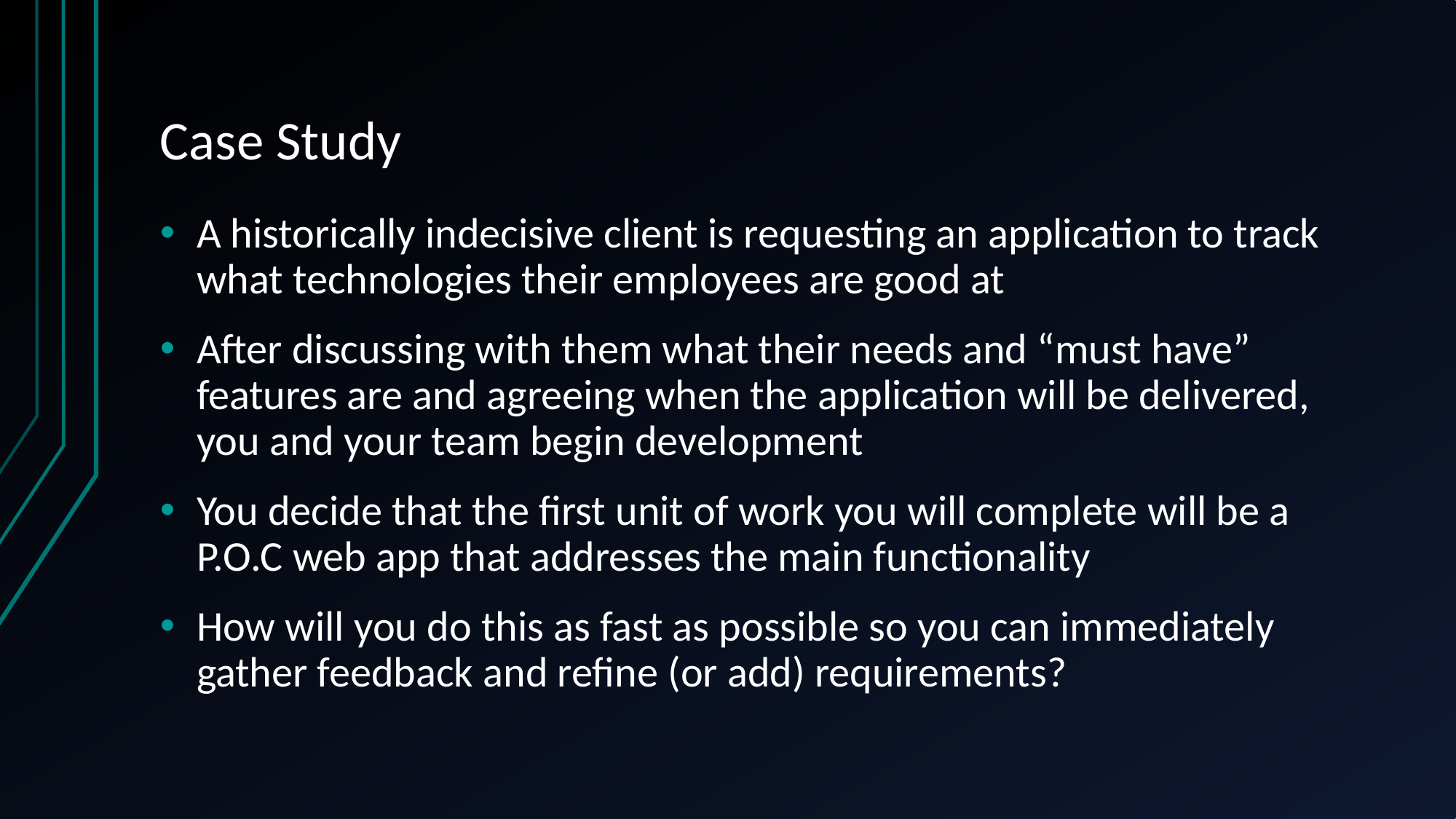

# Case Study
A historically indecisive client is requesting an application to track what technologies their employees are good at
After discussing with them what their needs and “must have” features are and agreeing when the application will be delivered, you and your team begin development
You decide that the first unit of work you will complete will be a P.O.C web app that addresses the main functionality
How will you do this as fast as possible so you can immediately  gather feedback and refine (or add) requirements?